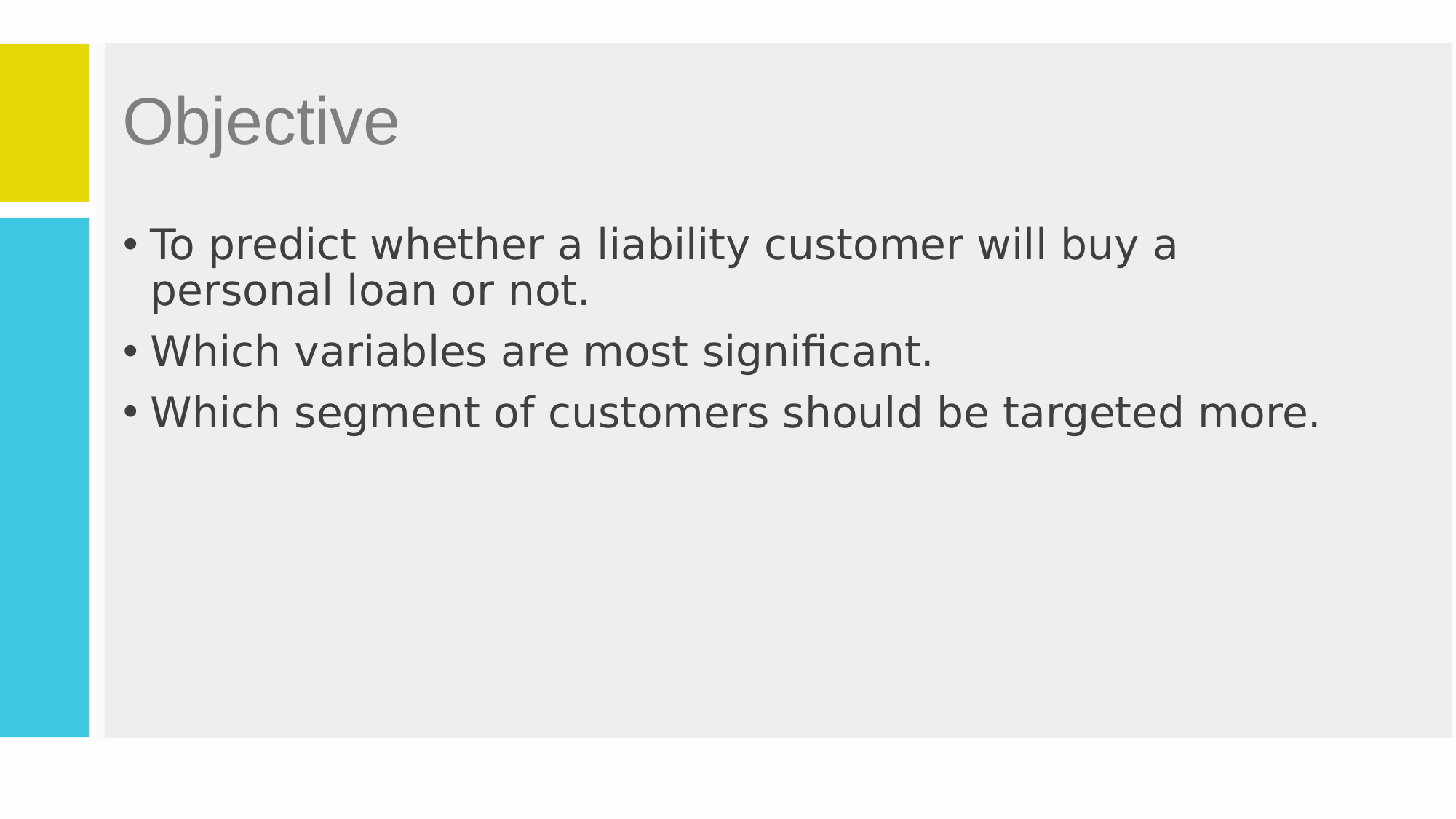

# Objective
To predict whether a liability customer will buy a personal loan or not.
Which variables are most significant.
Which segment of customers should be targeted more.